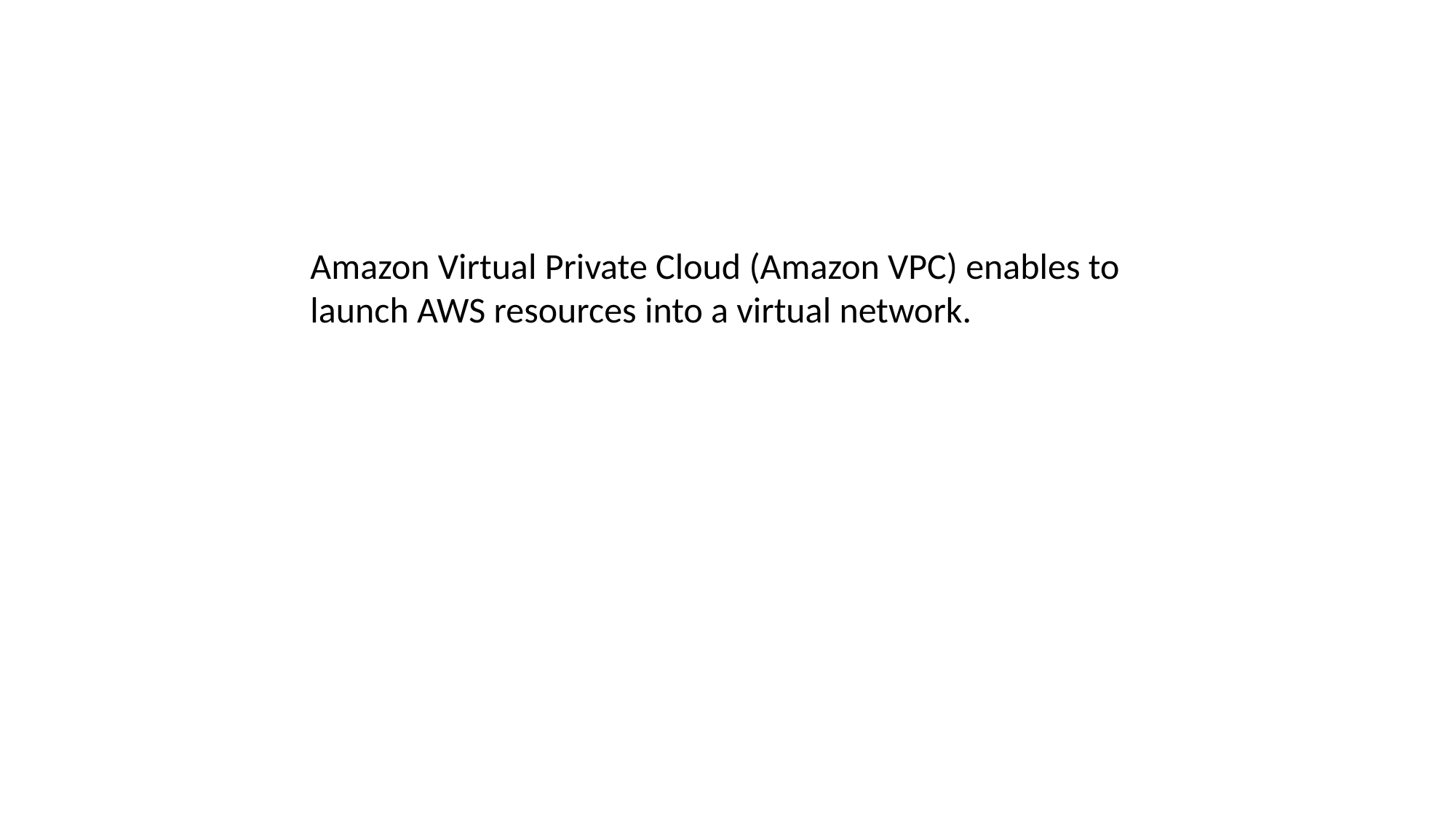

Amazon Virtual Private Cloud (Amazon VPC) enables to launch AWS resources into a virtual network.